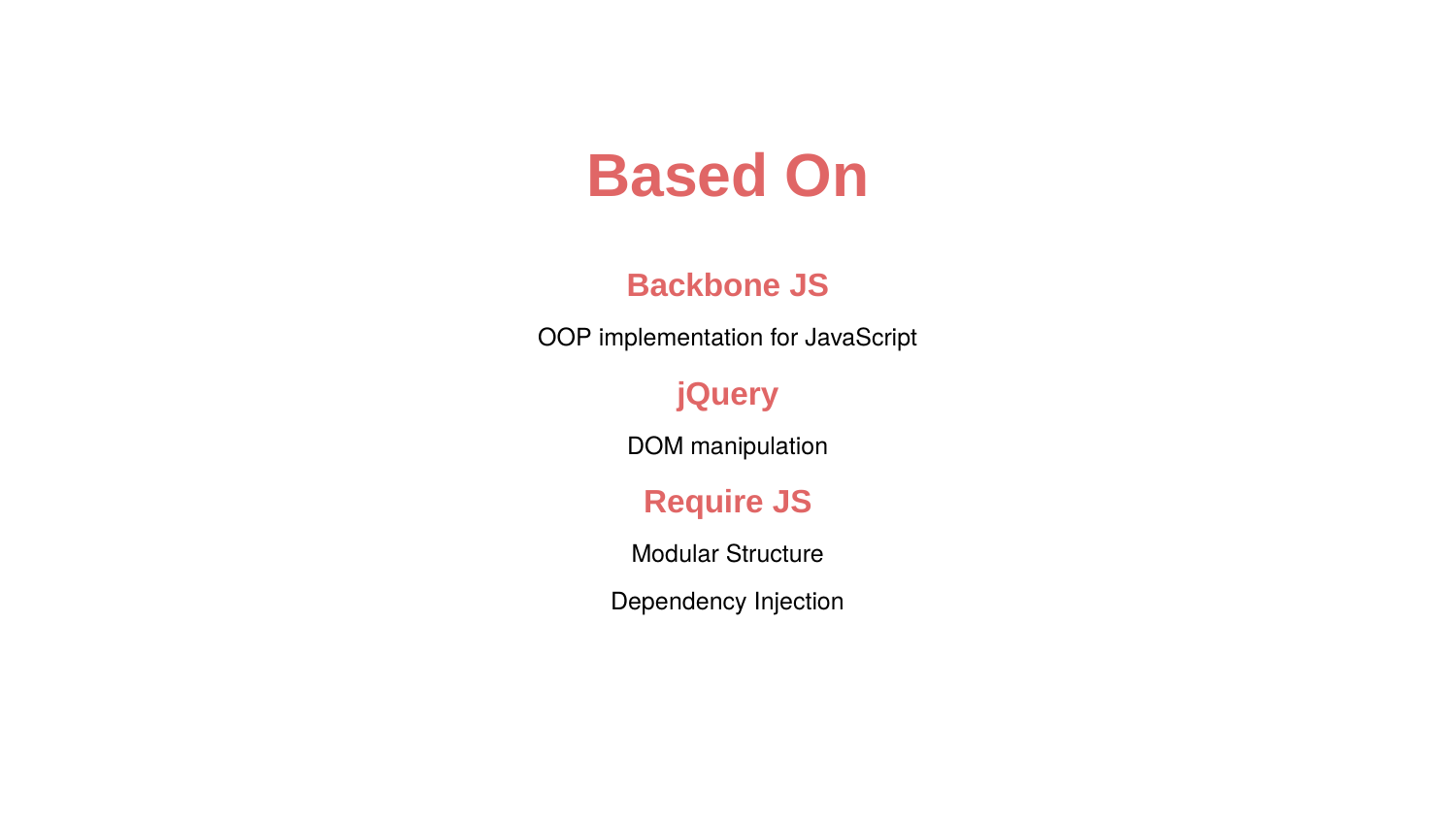

Based On

Backbone JS
OOP implementation for JavaScript
jQuery
DOM manipulation
Require JS
Modular Structure
Dependency Injection